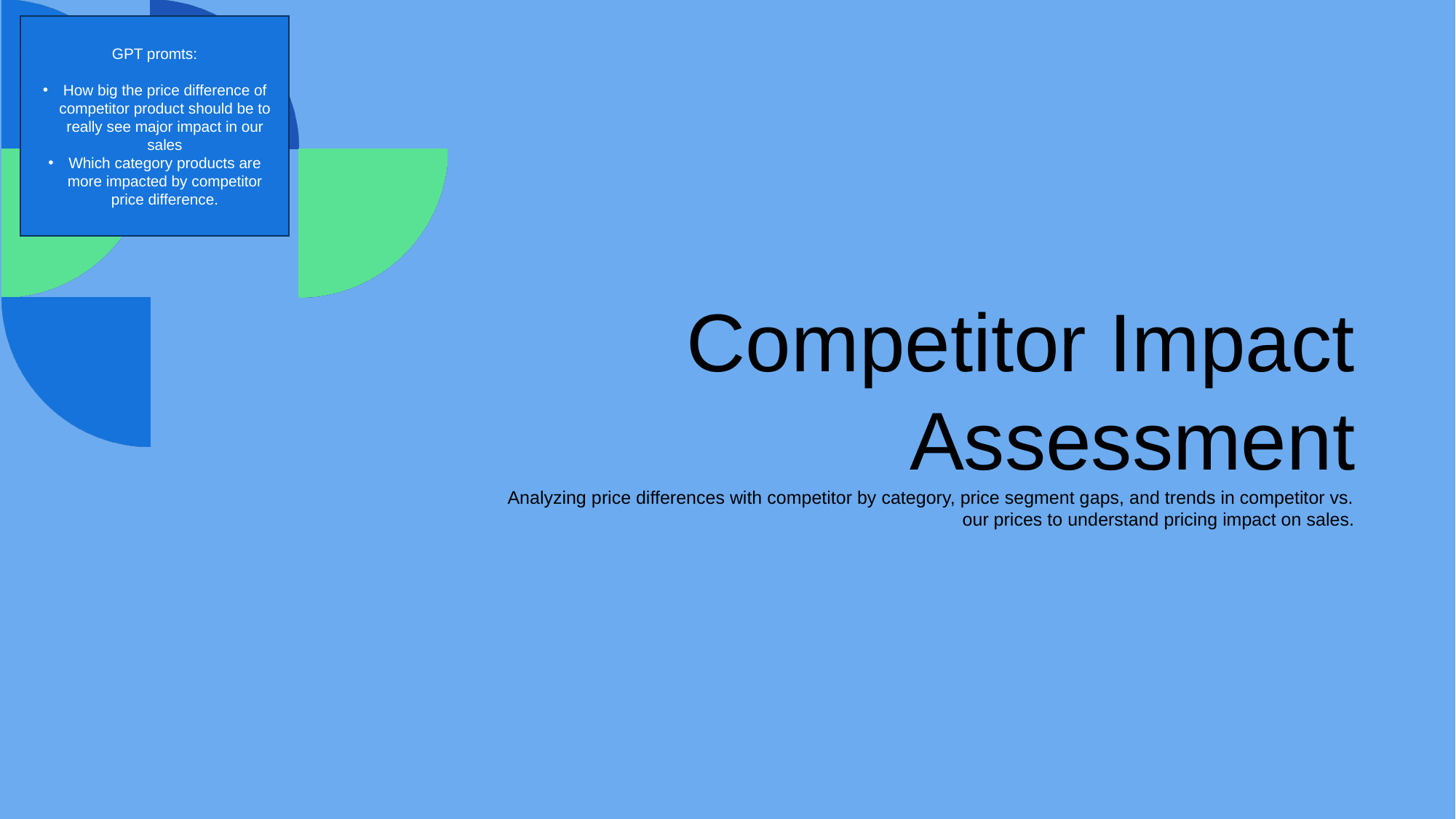

GPT promts:

How big the price difference of competitor product should be to really see major impact in our sales
Which category products are more impacted by competitor price difference.
# Competitor Impact Assessment Analyzing price differences with competitor by category, price segment gaps, and trends in competitor vs. our prices to understand pricing impact on sales.